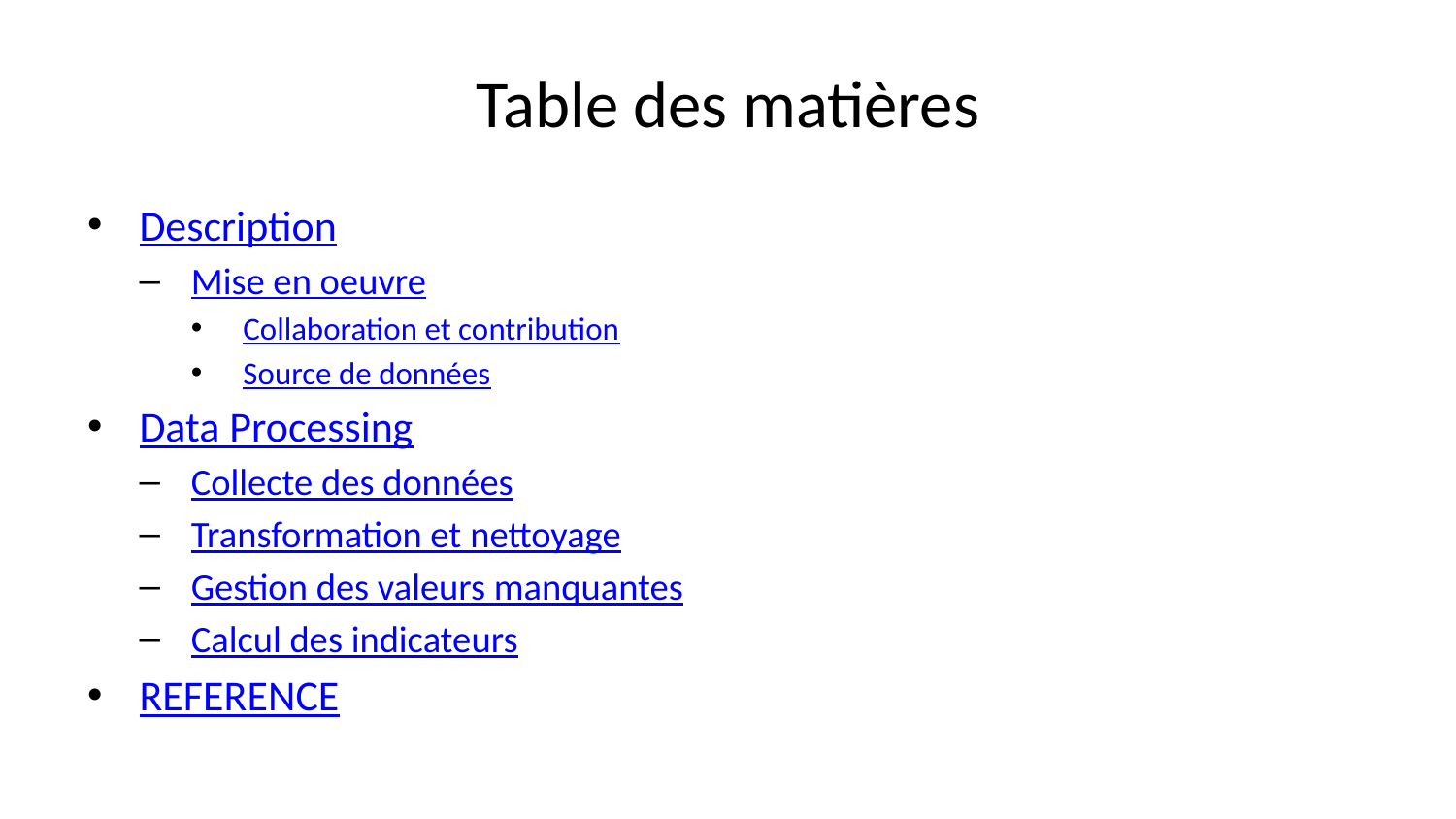

# Table des matières
Description
Mise en oeuvre
Collaboration et contribution
Source de données
Data Processing
Collecte des données
Transformation et nettoyage
Gestion des valeurs manquantes
Calcul des indicateurs
REFERENCE